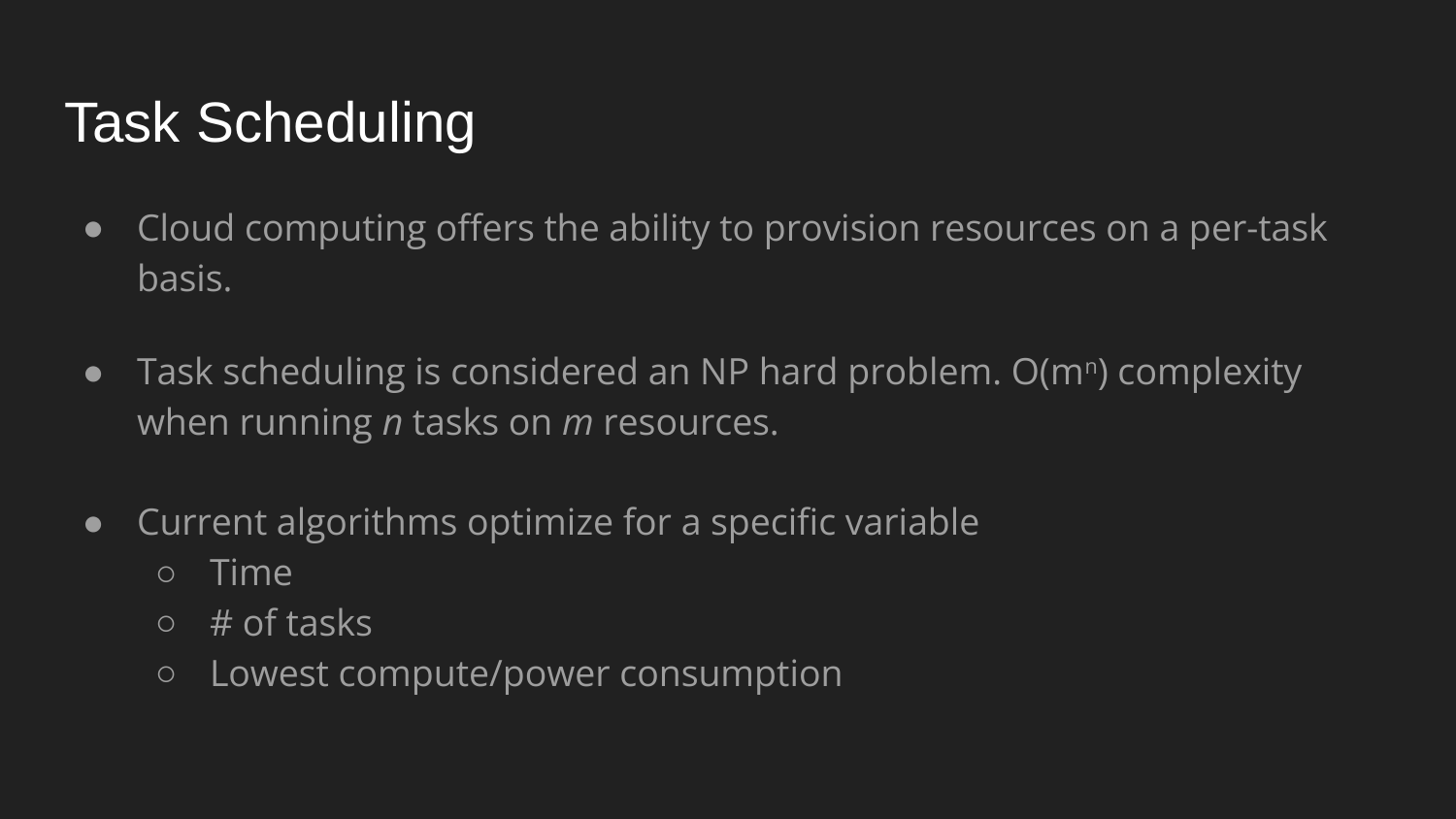

# Task Scheduling
Cloud computing offers the ability to provision resources on a per-task basis.
Task scheduling is considered an NP hard problem. O(mn) complexity when running n tasks on m resources.
Current algorithms optimize for a specific variable
Time
# of tasks
Lowest compute/power consumption